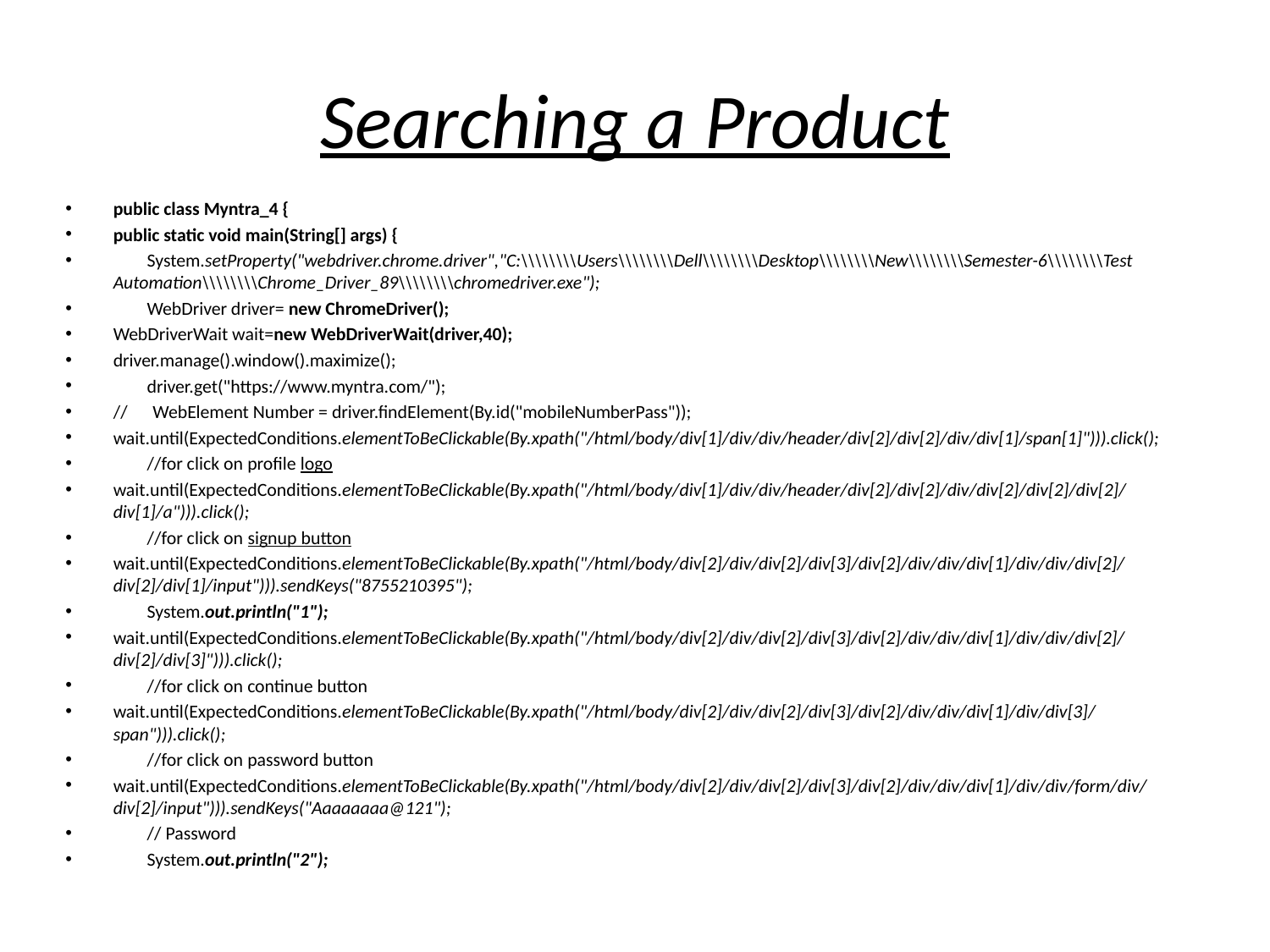

# Searching a Product
public class Myntra_4 {
public static void main(String[] args) {
        System.setProperty("webdriver.chrome.driver","C:\\\\\\\\Users\\\\\\\\Dell\\\\\\\\Desktop\\\\\\\\New\\\\\\\\Semester-6\\\\\\\\Test Automation\\\\\\\\Chrome_Driver_89\\\\\\\\chromedriver.exe");
        WebDriver driver= new ChromeDriver();
WebDriverWait wait=new WebDriverWait(driver,40);
driver.manage().window().maximize();
        driver.get("https://www.myntra.com/");
//      WebElement Number = driver.findElement(By.id("mobileNumberPass"));
wait.until(ExpectedConditions.elementToBeClickable(By.xpath("/html/body/div[1]/div/div/header/div[2]/div[2]/div/div[1]/span[1]"))).click();
        //for click on profile logo
wait.until(ExpectedConditions.elementToBeClickable(By.xpath("/html/body/div[1]/div/div/header/div[2]/div[2]/div/div[2]/div[2]/div[2]/div[1]/a"))).click();
        //for click on signup button
wait.until(ExpectedConditions.elementToBeClickable(By.xpath("/html/body/div[2]/div/div[2]/div[3]/div[2]/div/div/div[1]/div/div/div[2]/div[2]/div[1]/input"))).sendKeys("8755210395");
        System.out.println("1");
wait.until(ExpectedConditions.elementToBeClickable(By.xpath("/html/body/div[2]/div/div[2]/div[3]/div[2]/div/div/div[1]/div/div/div[2]/div[2]/div[3]"))).click();
        //for click on continue button
wait.until(ExpectedConditions.elementToBeClickable(By.xpath("/html/body/div[2]/div/div[2]/div[3]/div[2]/div/div/div[1]/div/div[3]/span"))).click();
        //for click on password button
wait.until(ExpectedConditions.elementToBeClickable(By.xpath("/html/body/div[2]/div/div[2]/div[3]/div[2]/div/div/div[1]/div/div/form/div/div[2]/input"))).sendKeys("Aaaaaaaa@121");
        // Password
        System.out.println("2");